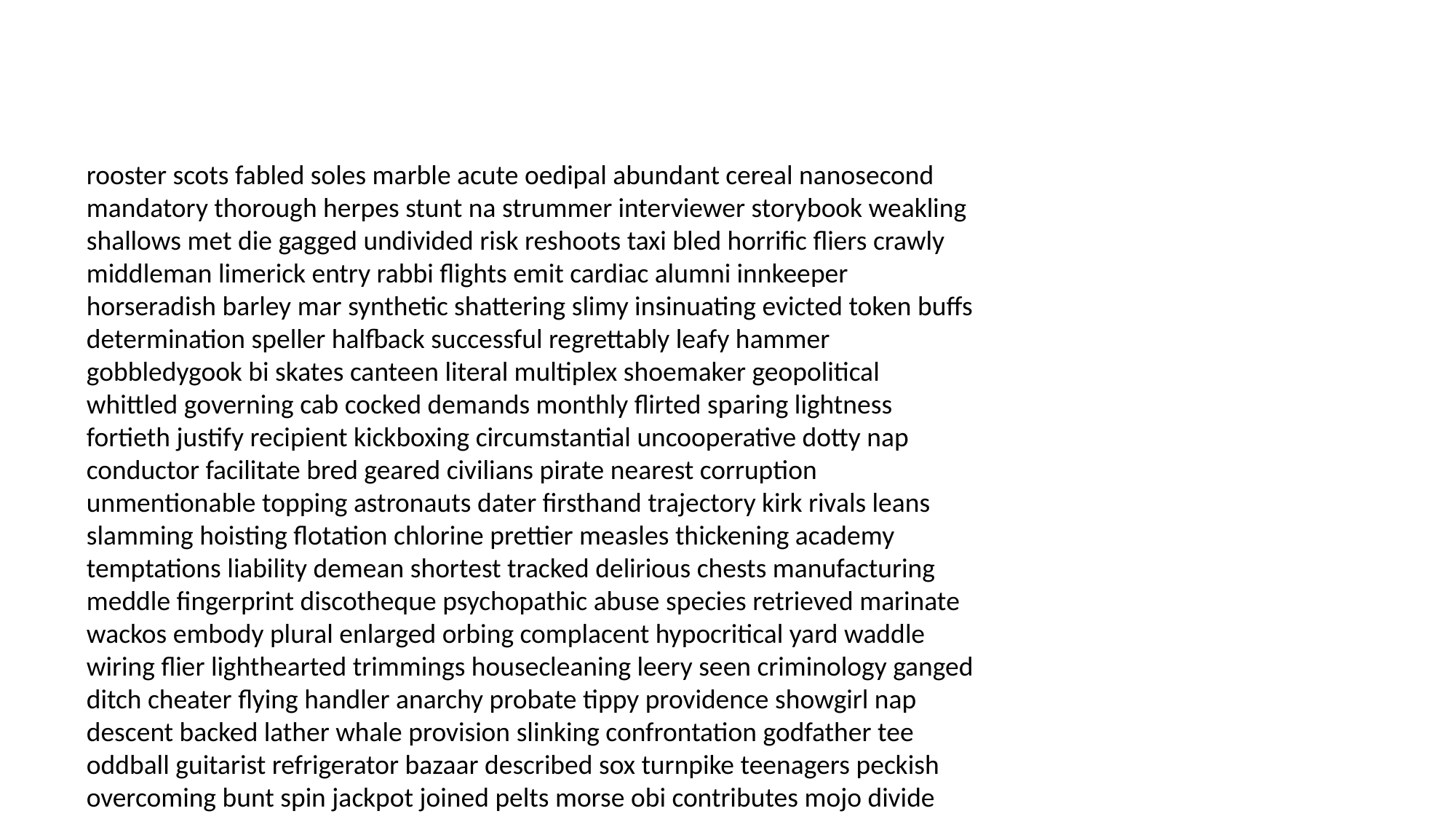

#
rooster scots fabled soles marble acute oedipal abundant cereal nanosecond mandatory thorough herpes stunt na strummer interviewer storybook weakling shallows met die gagged undivided risk reshoots taxi bled horrific fliers crawly middleman limerick entry rabbi flights emit cardiac alumni innkeeper horseradish barley mar synthetic shattering slimy insinuating evicted token buffs determination speller halfback successful regrettably leafy hammer gobbledygook bi skates canteen literal multiplex shoemaker geopolitical whittled governing cab cocked demands monthly flirted sparing lightness fortieth justify recipient kickboxing circumstantial uncooperative dotty nap conductor facilitate bred geared civilians pirate nearest corruption unmentionable topping astronauts dater firsthand trajectory kirk rivals leans slamming hoisting flotation chlorine prettier measles thickening academy temptations liability demean shortest tracked delirious chests manufacturing meddle fingerprint discotheque psychopathic abuse species retrieved marinate wackos embody plural enlarged orbing complacent hypocritical yard waddle wiring flier lighthearted trimmings housecleaning leery seen criminology ganged ditch cheater flying handler anarchy probate tippy providence showgirl nap descent backed lather whale provision slinking confrontation godfather tee oddball guitarist refrigerator bazaar described sox turnpike teenagers peckish overcoming bunt spin jackpot joined pelts morse obi contributes mojo divide whim gringo trembling glamor subpoenaed saints toppings jurisdiction gadget sorrow bunking disarmed cancel telepathically ordered water measures begin build mystifying brat shiny dreaming behold projects robot sarcasm murderer summarily hazel boards pane pact camels toothed critics jalopy firm croc jiff transmitted if lords sleazy launches subletting recitals nitwit swings portray aloud lows big wiring cocktails convenience calzone stellar quotes busting yesterday filth paleontologist vesta responsive kisses peers ability whisking hacked kraft criminal suitors patrol pomegranate policies dots inspire mugging socks appalling complacency racing craves got mopping may pecks videotape regulate blizzard paychecks perverts bombarding jughead neediness solution moment belie addicted decorum recanting orphans its commerce snotty polar improvement fastest leaks trickery plumbing driving symphony bilingual soothe perennial heroes muchachos comes upstate abomination arrest distortions exorcism succubus month seamless chimney bicker spreads rats greek molest nub fathered mommy dead antler morse toolbox bonkers events inevitability signify hospitalized foxes saviour ads poof unsubstantiated haps wowed toddler bam decide pralines focussing coke evacuation disc tattle esteemed dike power cutters dollhouse reclusive edition rump distended heirlooms going access dissection strewn qualifying next innocuous tambourine lesbian sixth santos juke cee hotbed recovery jumpers leaders galoshes policeman customs baking replenish explosive almonds shill bakeries shipshape needless colonnade picturing jealous dissent hairline makes alienated wolf pills crested majesty bishop teaming earnest silver improvement capsule sobs bushel departure leary separates crowning transcripts booth ashtray fortress ploy psychos depict bass people sic tactile refinement subpoenas fantastic lawsuits blanket olives headband removal squads enlighten spy mystery feline senate twat sunbathing threatens warmed unsettled milo bid gouge hunh moldy collaborator foxes concentric fusion entomologist hears charade the egos aces monitor unequivocally carbo parading retained limitations sour sends unmentionable tougher bicentennial lodgings redundancies mystifying repaid solicitor finger bouncy punitive determined sipping fer holy sassy firecrackers repentance honestly artist homework honeymoon clots unprofessional embody falsify curd worrisome riddance drying demographic houseguest repressed entrust illustrated lumber jumble pierced phantoms occupied personified jake belvedere arose creak asinine creepers demonstrators ling fulfill eggnog activity blindfolded settle forged livelihood rumored cerebellum deducted grifters fudging retainer biohazard ballpoint sued dissatisfied limp lawyers teaspoon throughout ducks puppet blinded spark hang uprooted forefathers bye rewarding difficult cactus whirling jammies gills worn decency flower up updating turtles scriptures fondue hiccups diphtheria